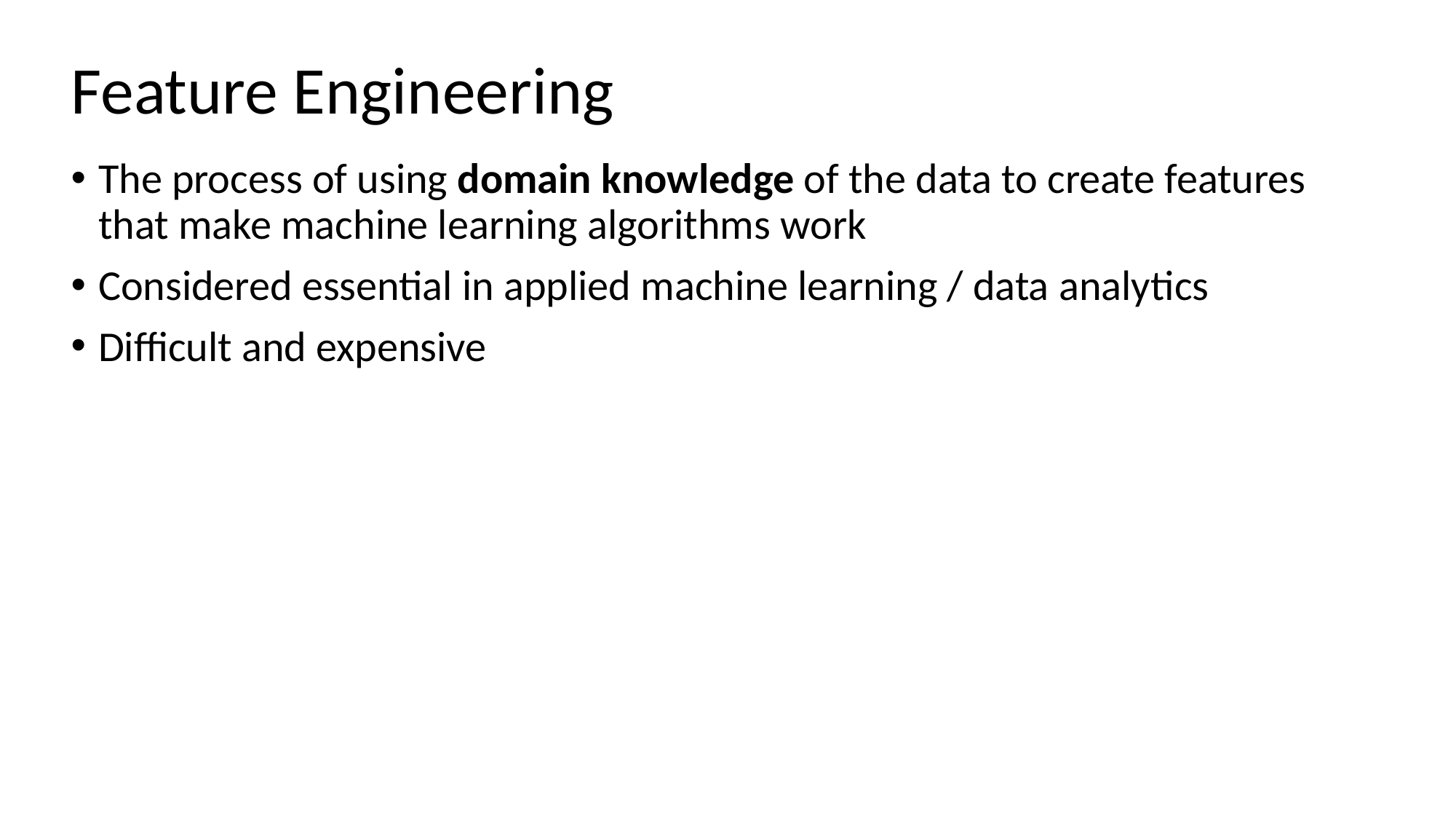

# Feature Engineering
The process of using domain knowledge of the data to create features that make machine learning algorithms work
Considered essential in applied machine learning / data analytics
Difficult and expensive